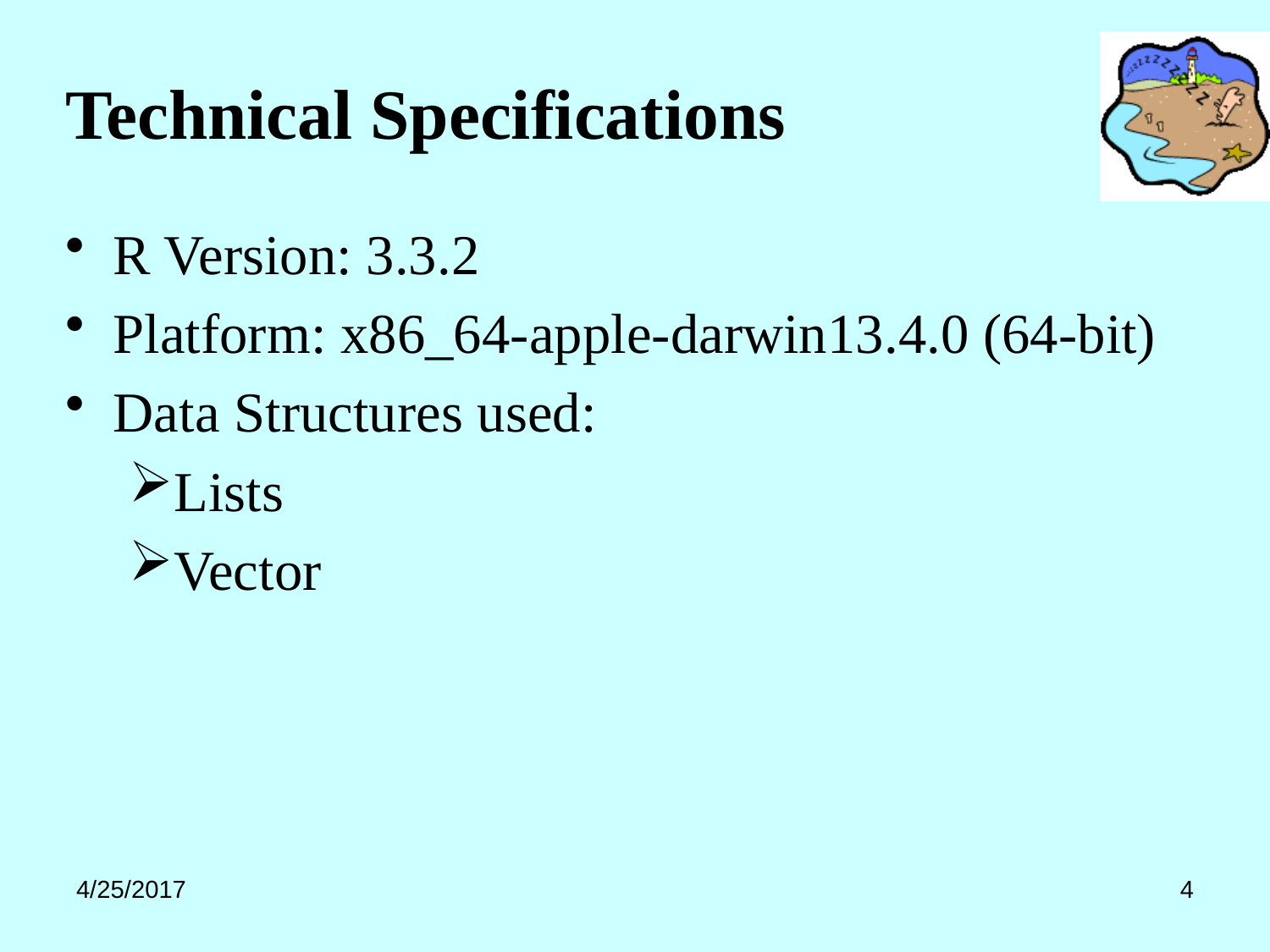

# Technical Specifications
R Version: 3.3.2
Platform: x86_64-apple-darwin13.4.0 (64-bit)
Data Structures used:
Lists
Vector

4/25/2017
4